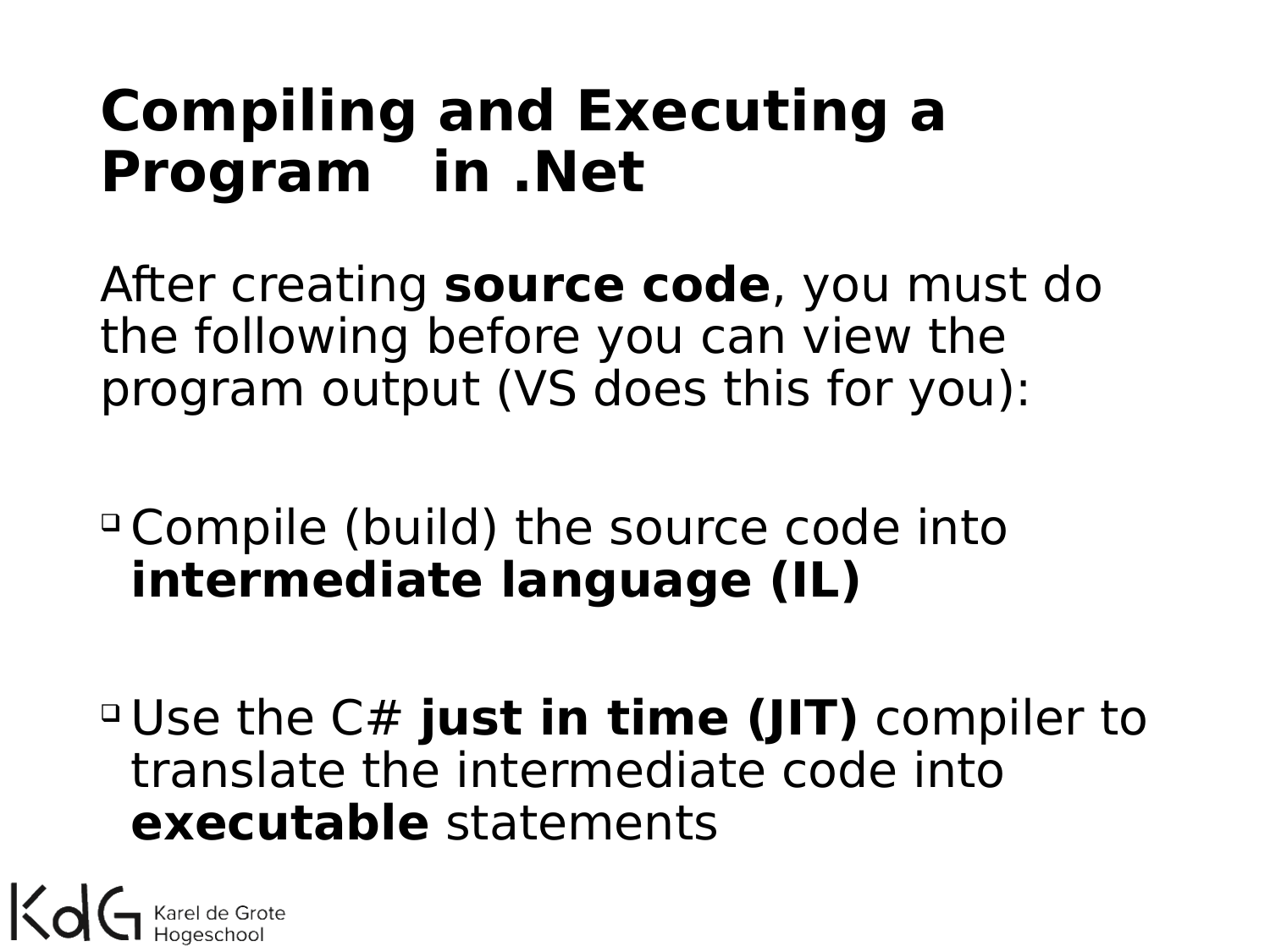

# Compiling and Executing a Program   in .Net
After creating source code, you must do the following before you can view the program output (VS does this for you):

Compile (build) the source code into intermediate language (IL)

Use the C# just in time (JIT) compiler to translate the intermediate code into executable statements